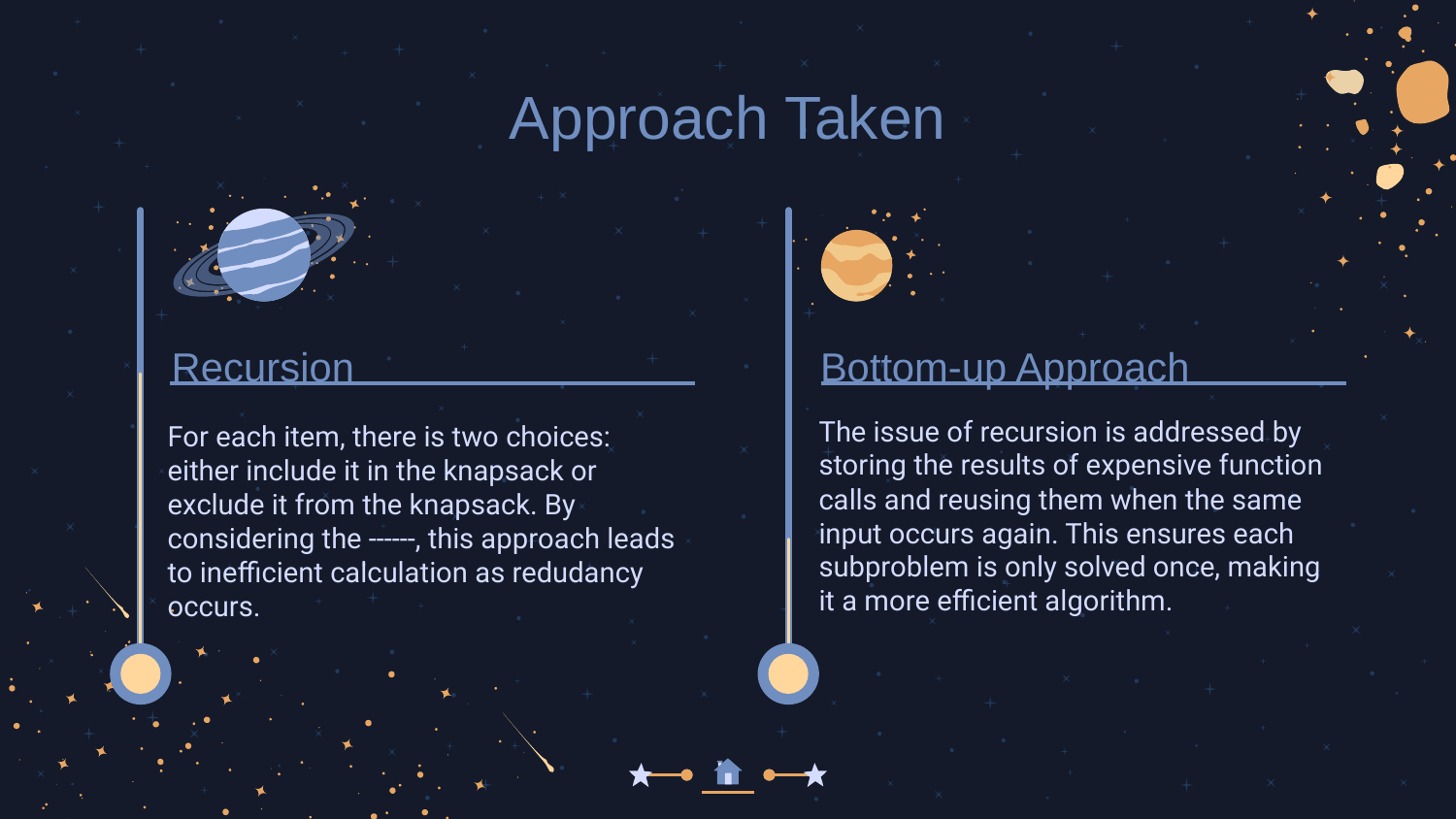

# Approach Taken

Bottom-up Approach
Recursion
The issue of recursion is addressed by storing the results of expensive function calls and reusing them when the same input occurs again. This ensures each subproblem is only solved once, making it a more efficient algorithm.
For each item, there is two choices: either include it in the knapsack or exclude it from the knapsack. By considering the ------, this approach leads to inefficient calculation as redudancy occurs.